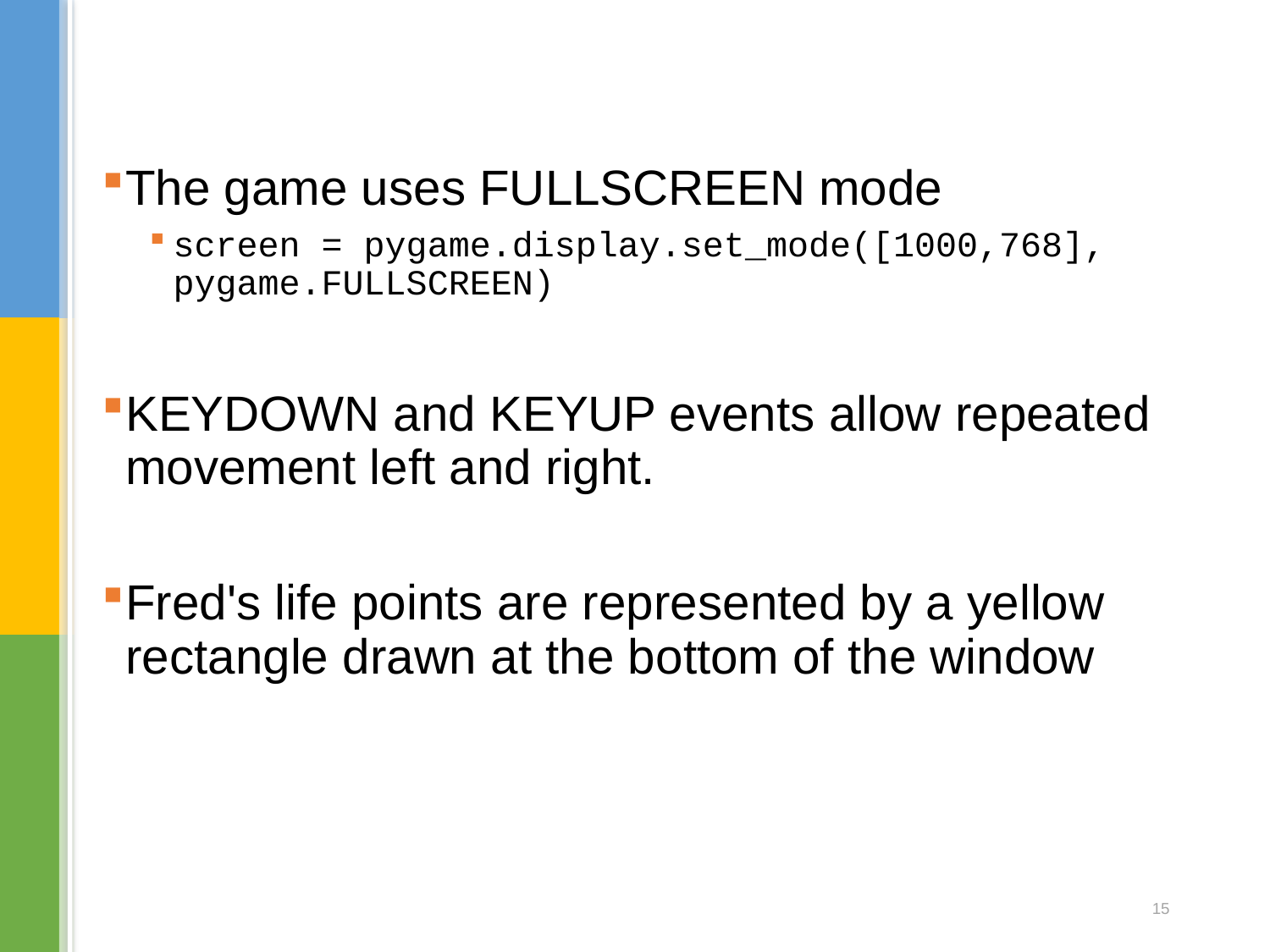

The game uses FULLSCREEN mode
screen = pygame.display.set_mode([1000,768], pygame.FULLSCREEN)

KEYDOWN and KEYUP events allow repeated movement left and right.

Fred's life points are represented by a yellow rectangle drawn at the bottom of the window
15